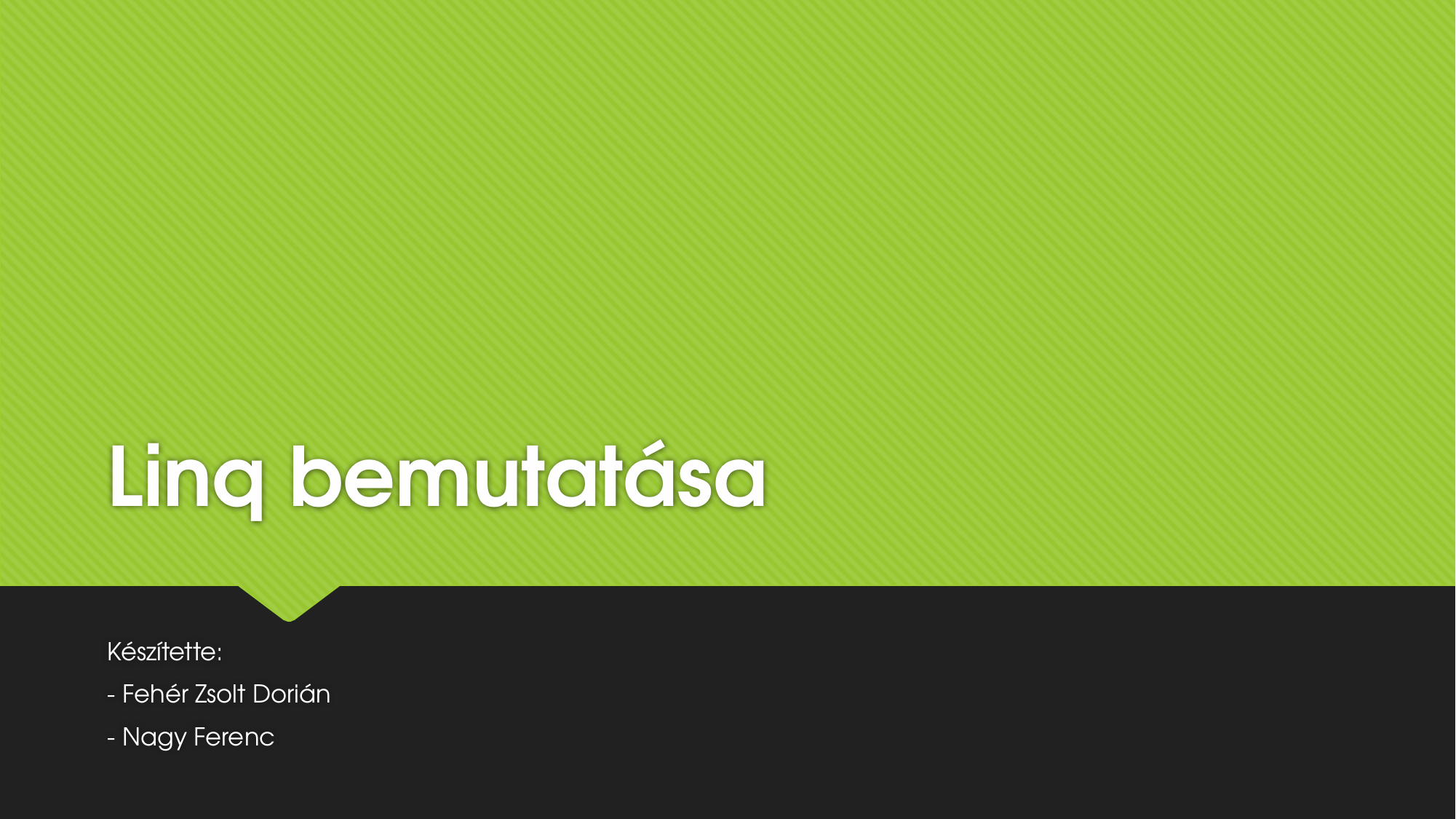

# Linq bemutatása
Készítette:
- Fehér Zsolt Dorián
- Nagy Ferenc